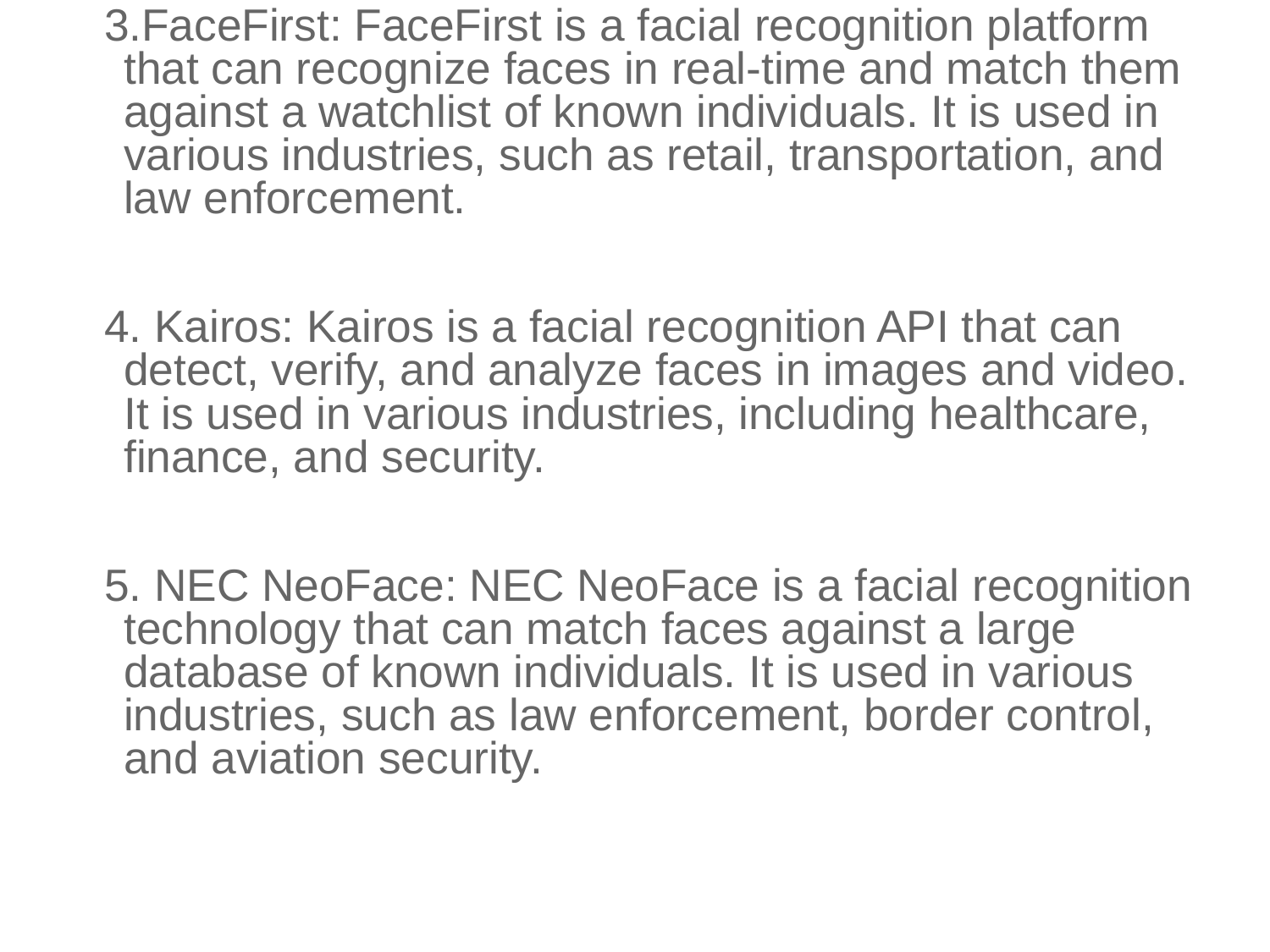

3.FaceFirst: FaceFirst is a facial recognition platform that can recognize faces in real-time and match them against a watchlist of known individuals. It is used in various industries, such as retail, transportation, and law enforcement.

4. Kairos: Kairos is a facial recognition API that can detect, verify, and analyze faces in images and video. It is used in various industries, including healthcare, finance, and security.

5. NEC NeoFace: NEC NeoFace is a facial recognition technology that can match faces against a large database of known individuals. It is used in various industries, such as law enforcement, border control, and aviation security.